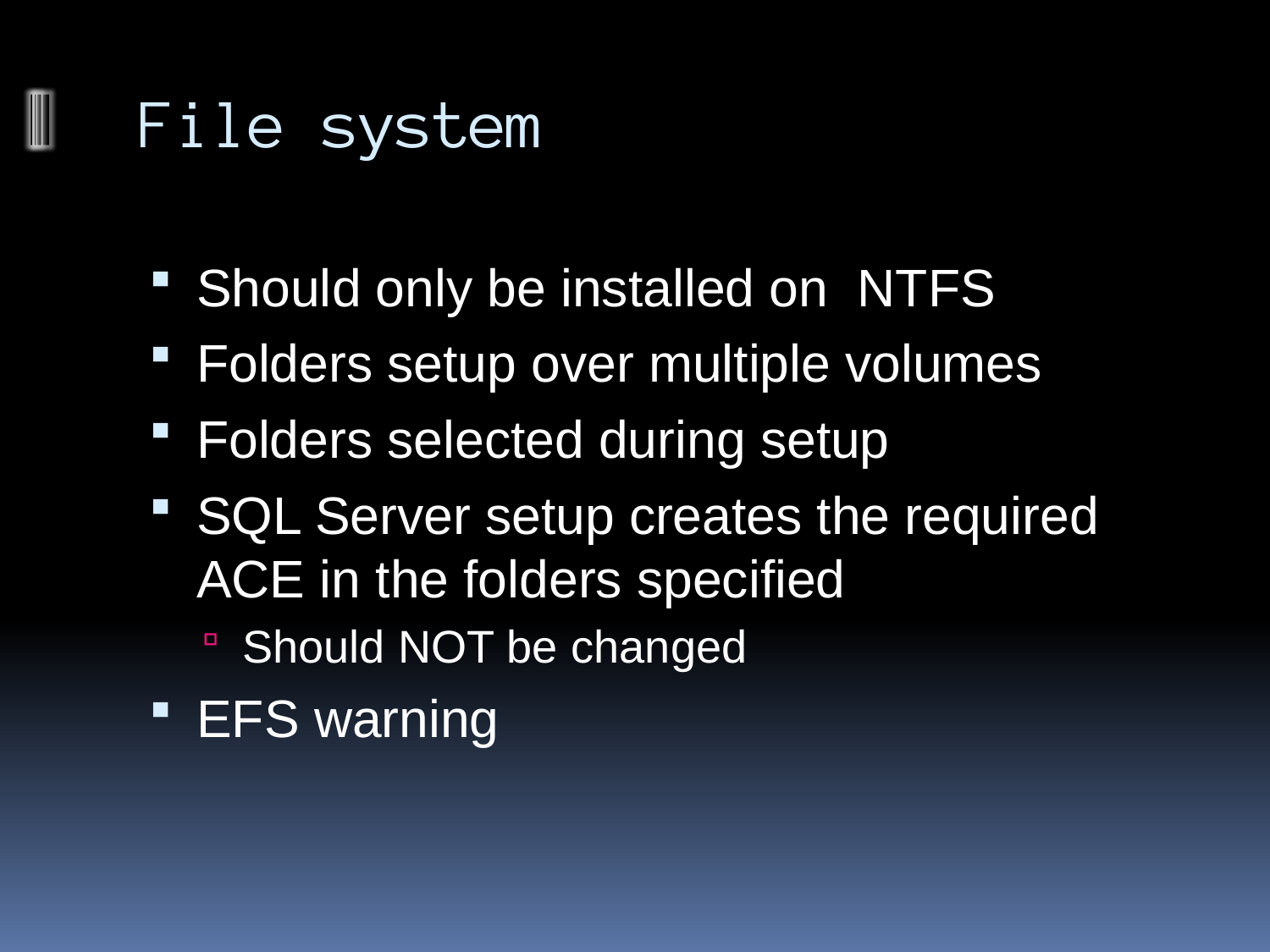

# File system
Should only be installed on  NTFS
Folders setup over multiple volumes
Folders selected during setup
SQL Server setup creates the required ACE in the folders specified
Should NOT be changed
EFS warning